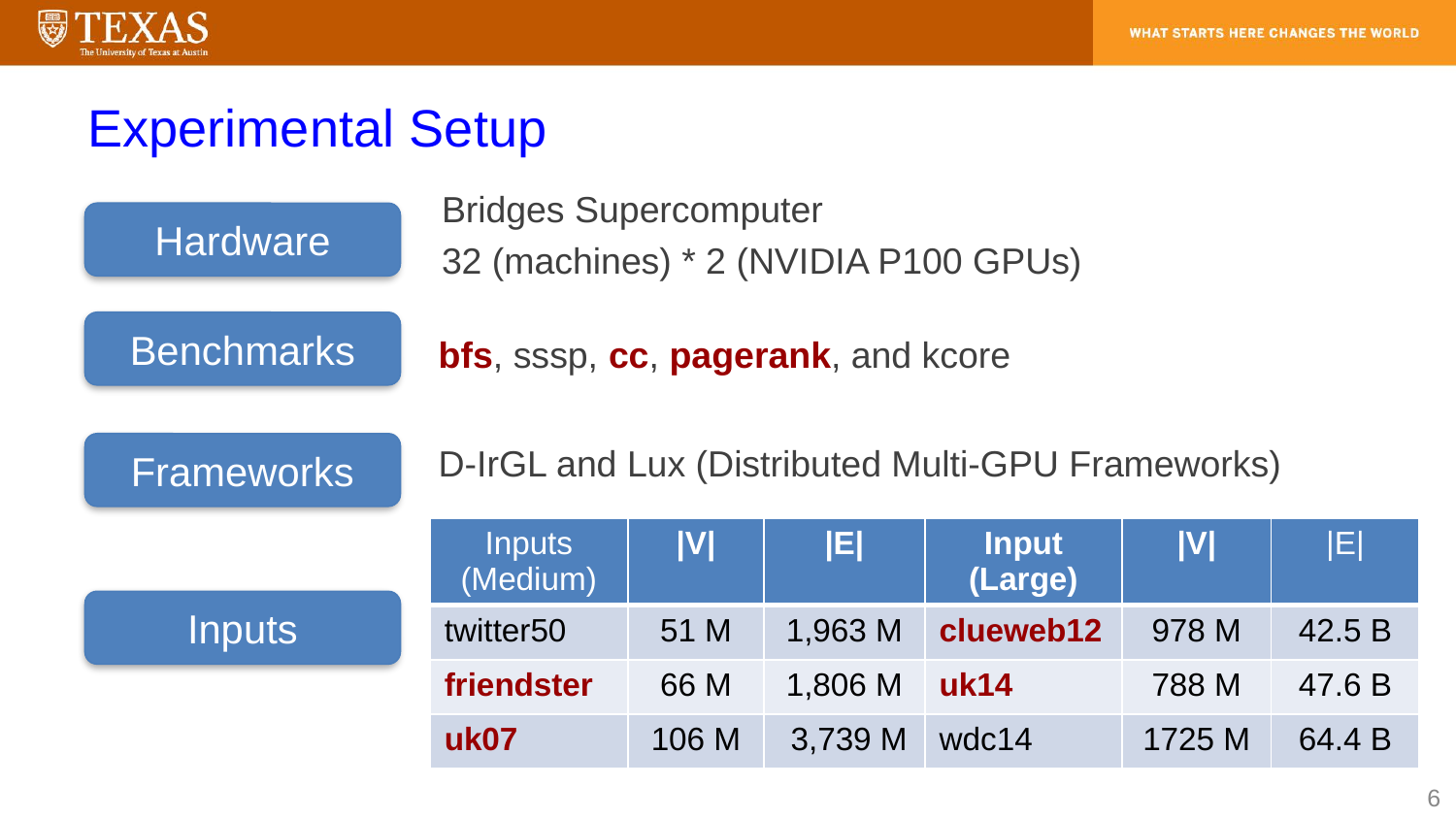

# Experimental Setup
     Bridges Supercomputer
     32 (machines) * 2 (NVIDIA P100 GPUs)
Hardware
Benchmarks
bfs, sssp, cc, pagerank, and kcore
Frameworks
D-IrGL and Lux (Distributed Multi-GPU Frameworks)
| Inputs (Medium) | |V| | |E| | Input (Large) | |V| | |E| |
| --- | --- | --- | --- | --- | --- |
| twitter50 | 51 M | 1,963 M | clueweb12 | 978 M | 42.5 B |
| friendster | 66 M | 1,806 M | uk14 | 788 M | 47.6 B |
| uk07 | 106 M | 3,739 M | wdc14 | 1725 M | 64.4 B |
Inputs
6